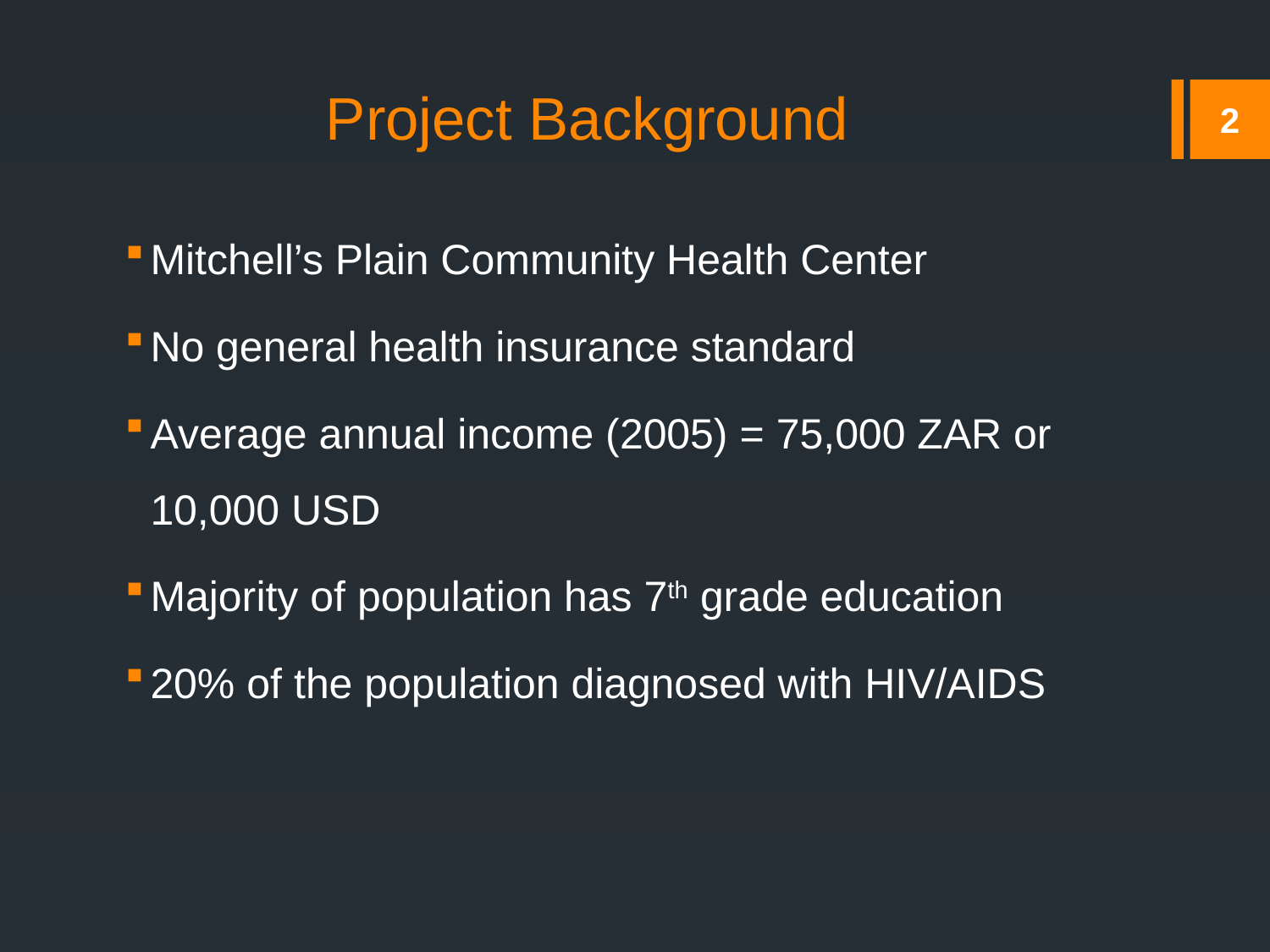

# Project Background
2
Mitchell’s Plain Community Health Center
No general health insurance standard
Average annual income (2005) = 75,000 ZAR or 10,000 USD
Majority of population has 7th grade education
20% of the population diagnosed with HIV/AIDS